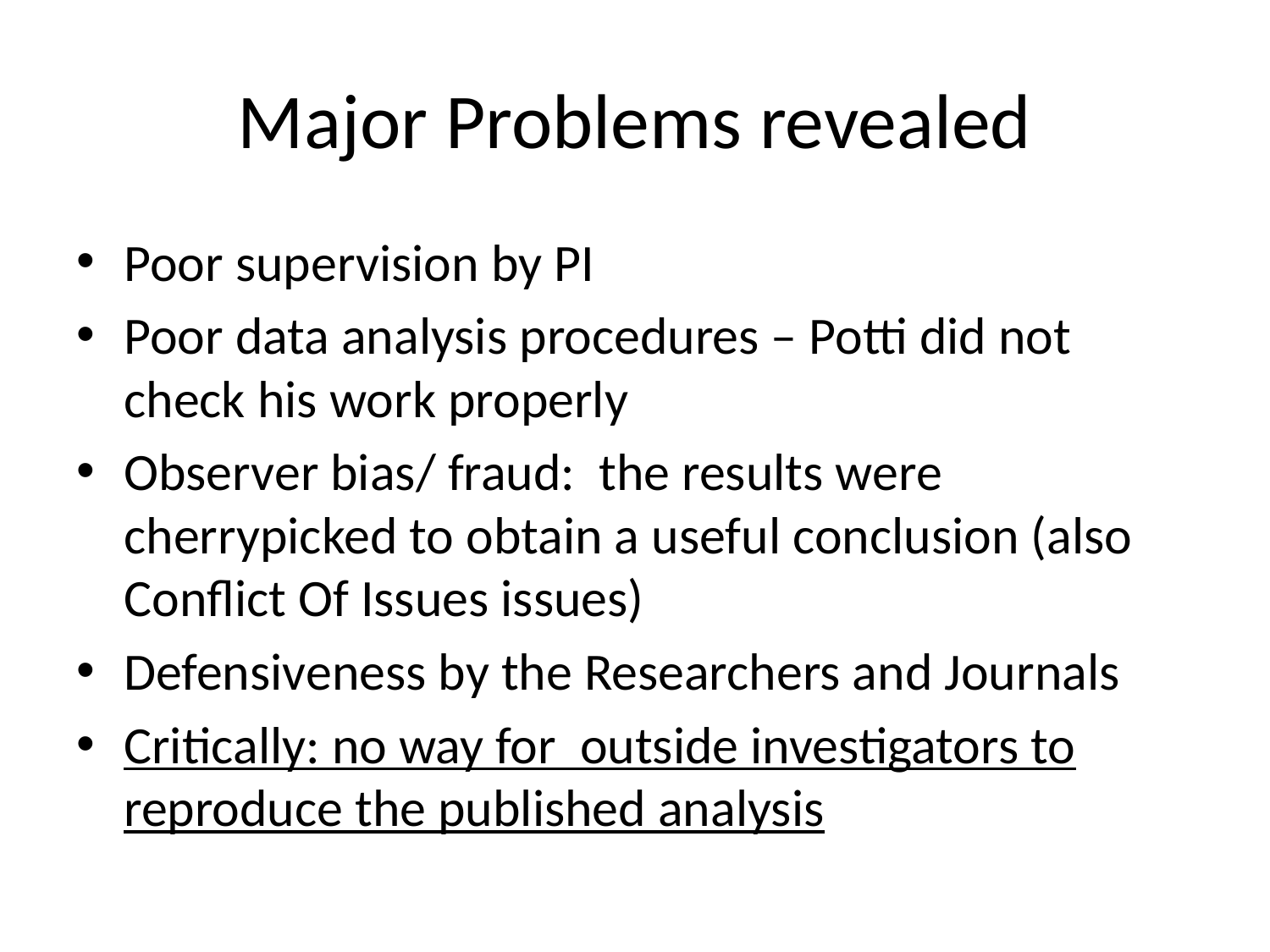

# Major Problems revealed
Poor supervision by PI
Poor data analysis procedures – Potti did not check his work properly
Observer bias/ fraud:  the results were cherrypicked to obtain a useful conclusion (also Conflict Of Issues issues)
Defensiveness by the Researchers and Journals
Critically: no way for  outside investigators to reproduce the published analysis